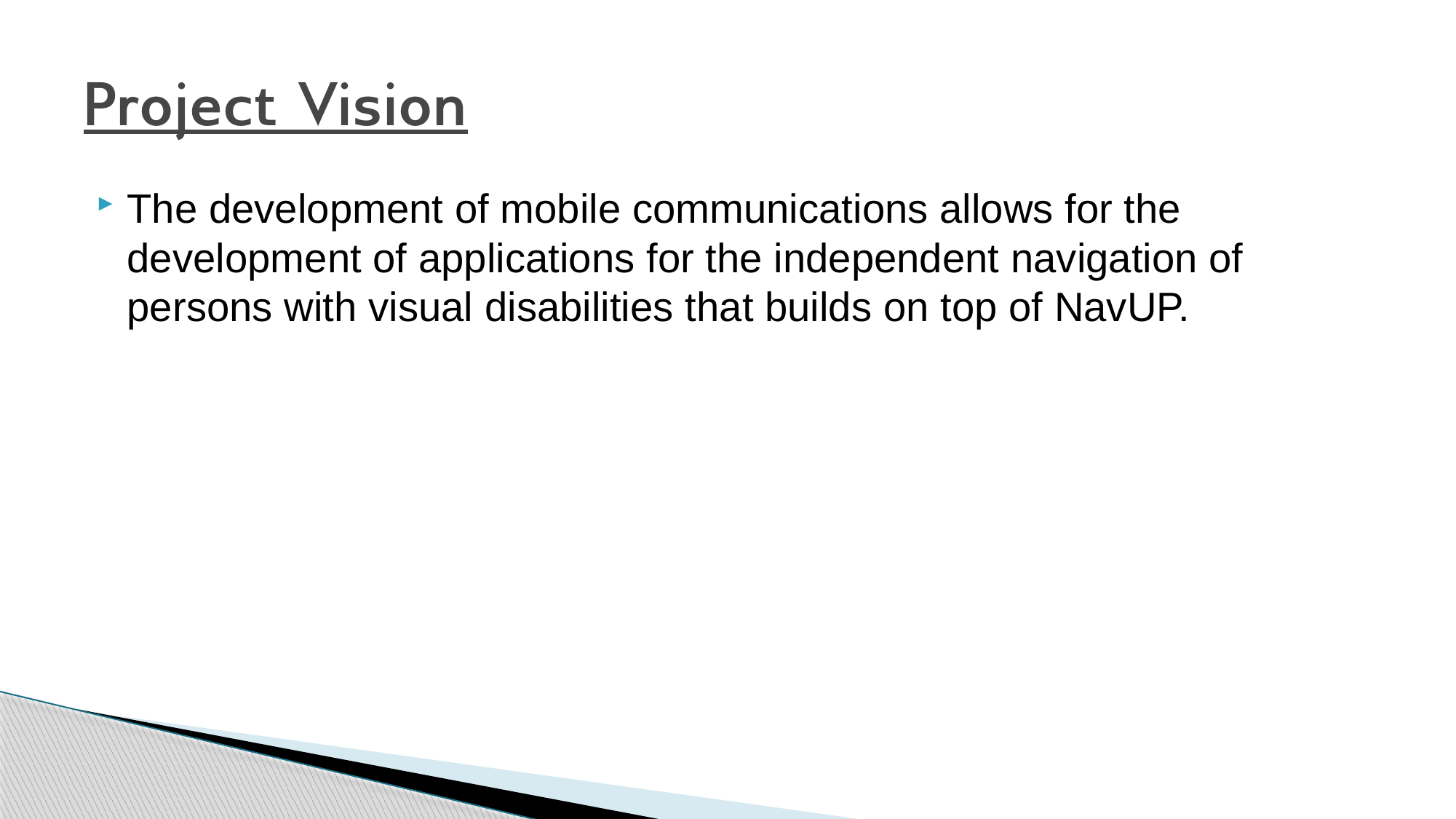

# Project Vision
The development of mobile communications allows for the development of applications for the independent navigation of persons with visual disabilities that builds on top of NavUP.